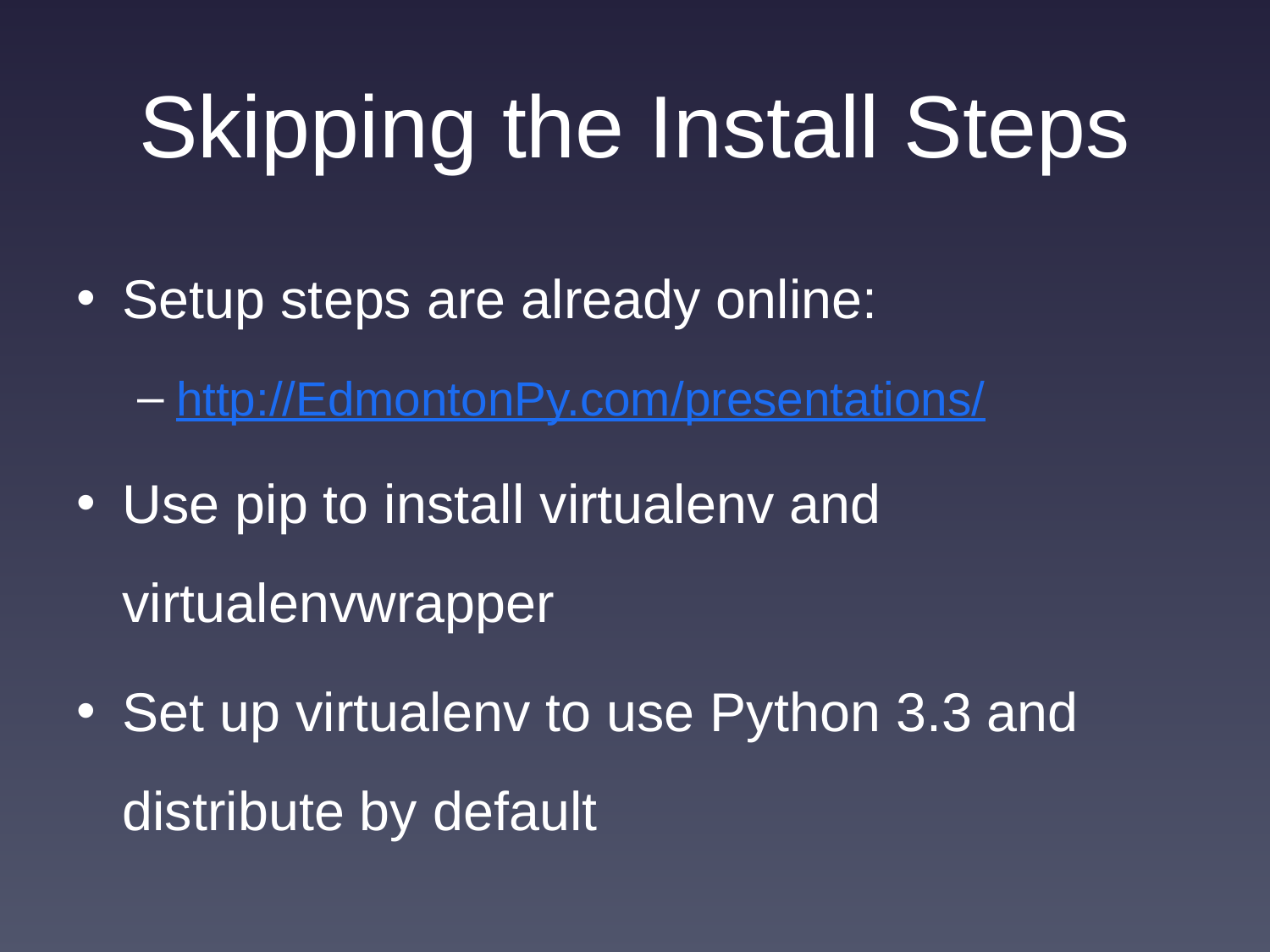

# Skipping the Install Steps
Setup steps are already online:
http://EdmontonPy.com/presentations/
Use pip to install virtualenv and virtualenvwrapper
Set up virtualenv to use Python 3.3 and distribute by default